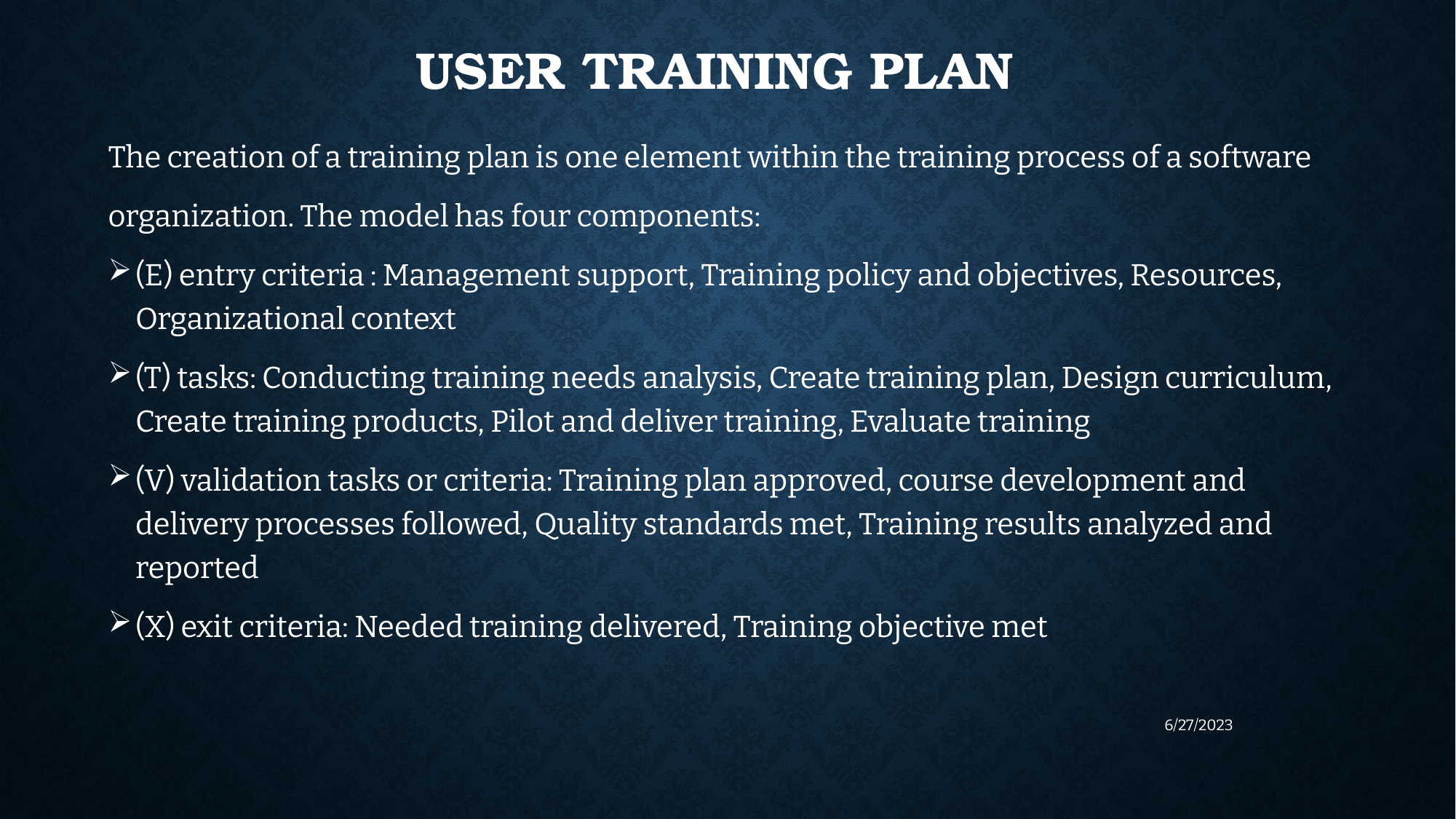

# User training plan
The creation of a training plan is one element within the training process of a software
organization. The model has four components:
(E) entry criteria : Management support, Training policy and objectives, Resources, Organizational context
(T) tasks: Conducting training needs analysis, Create training plan, Design curriculum, Create training products, Pilot and deliver training, Evaluate training
(V) validation tasks or criteria: Training plan approved, course development and delivery processes followed, Quality standards met, Training results analyzed and reported
(X) exit criteria: Needed training delivered, Training objective met
6/27/2023